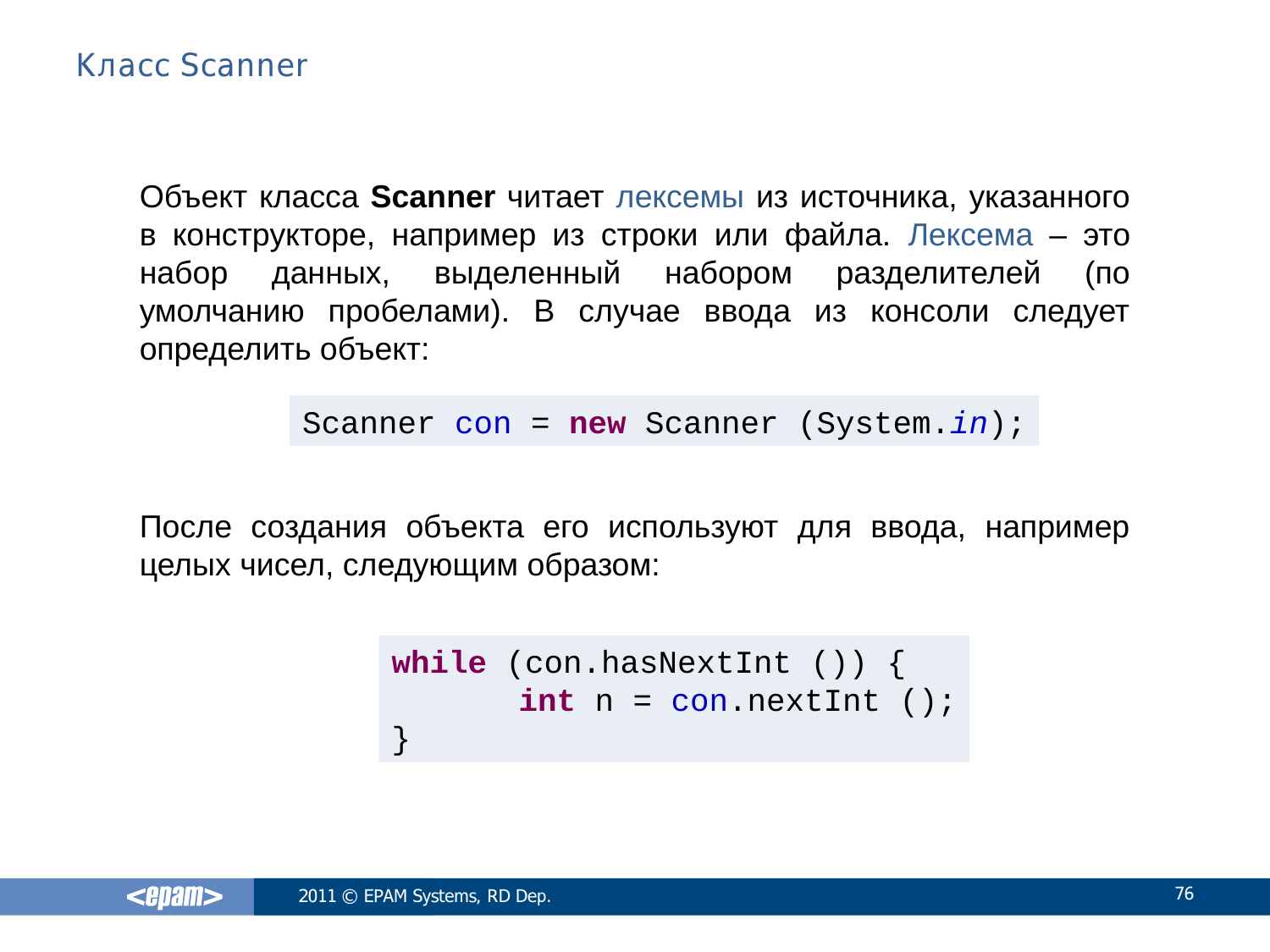

# Класс Scanner
Объект класса Scanner читает лексемы из источника, указанного в конструкторе, например из строки или файла. Лексема – это набор данных, выделенный набором разделителей (по умолчанию пробелами). В случае ввода из консоли следует определить объект:

После создания объекта его используют для ввода, например целых чисел, следующим образом:

Scanner con = new Scanner (System.in);
while (con.hasNextInt ()) {
	int n = con.nextInt ();
}
76
2011 © EPAM Systems, RD Dep.